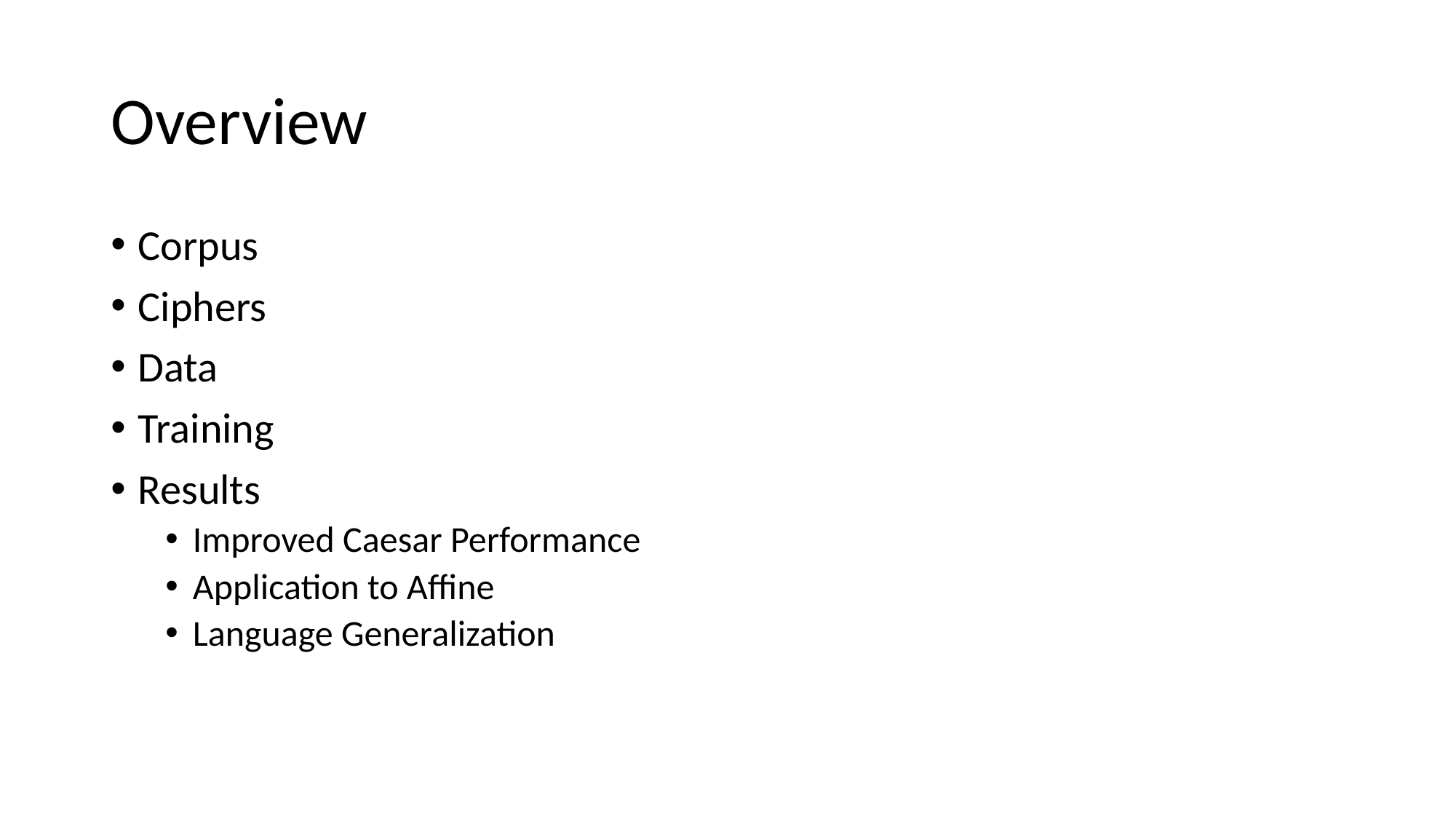

# Overview
Corpus
Ciphers
Data
Training
Results
Improved Caesar Performance
Application to Affine
Language Generalization